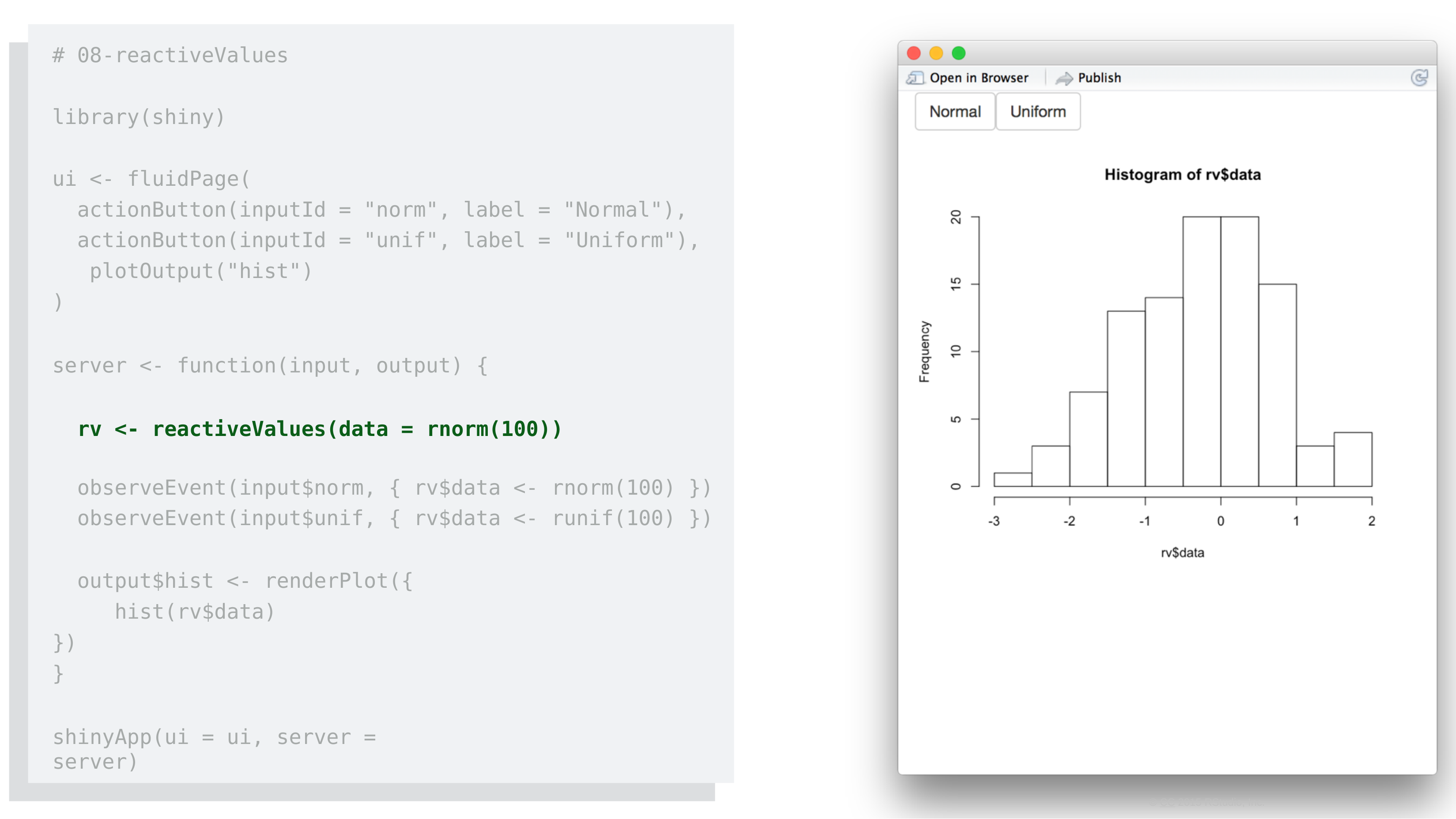

# 08-reactiveValues
library(shiny)  ui <- fluidPage(
actionButton(inputId = "norm", label = "Normal"),  actionButton(inputId = "unif", label = "Uniform"),  plotOutput("hist")
)

server <- function(input, output) {

rv <- reactiveValues(data = rnorm(100))

| observeEvent(input$norm, | { | rv$data | <- | rnorm(100) | }) |
| --- | --- | --- | --- | --- | --- |
| observeEvent(input$unif, | { | rv$data | <- | runif(100) | }) |
output$hist <- renderPlot({  hist(rv$data)
})
}

shinyApp(ui = ui, server = server)
© CC 2015 RStudio, Inc.